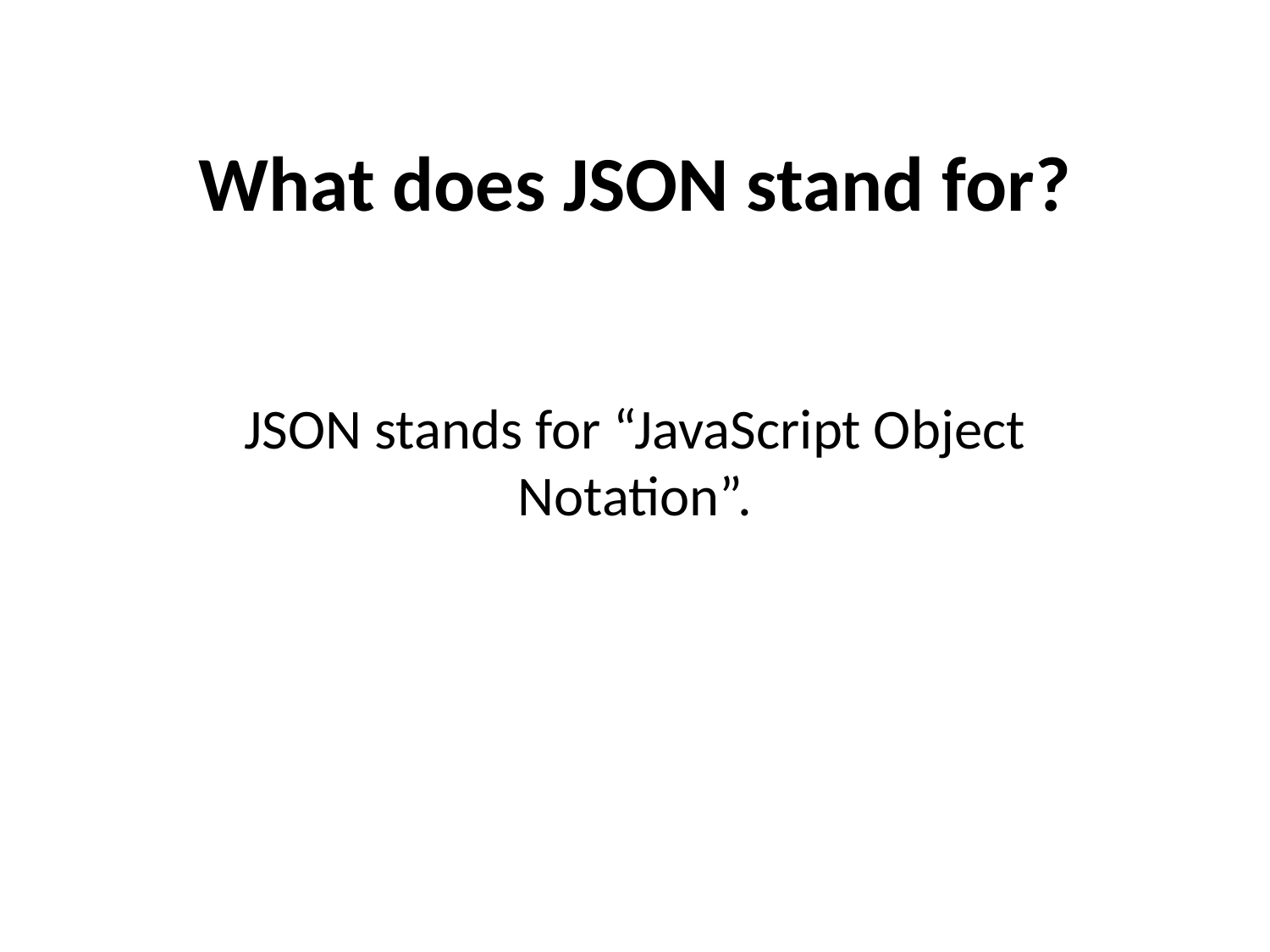

# What does JSON stand for?

JSON stands for “JavaScript Object Notation”.